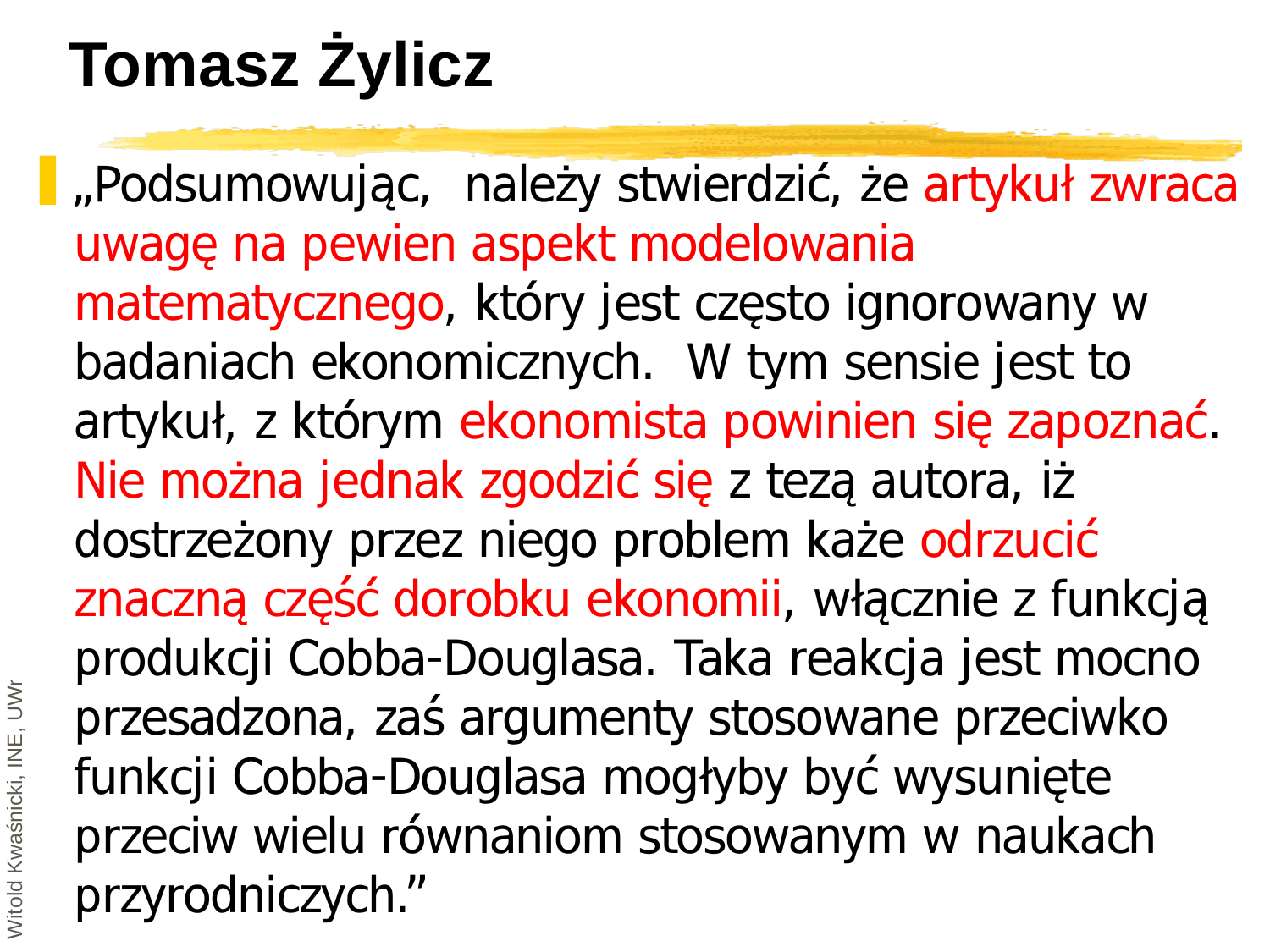

# Tomasz Żylicz
„Podsumowując,  należy stwierdzić, że artykuł zwraca uwagę na pewien aspekt modelowania matematycznego, który jest często ignorowany w badaniach ekonomicznych.  W tym sensie jest to artykuł, z którym ekonomista powinien się zapoznać. Nie można jednak zgodzić się z tezą autora, iż dostrzeżony przez niego problem każe odrzucić znaczną część dorobku ekonomii, włącznie z funkcją produkcji Cobba-Douglasa. Taka reakcja jest mocno przesadzona, zaś argumenty stosowane przeciwko funkcji Cobba-Douglasa mogłyby być wysunięte przeciw wielu równaniom stosowanym w naukach przyrodniczych.”

Witold Kwaśnicki, INE, UWr